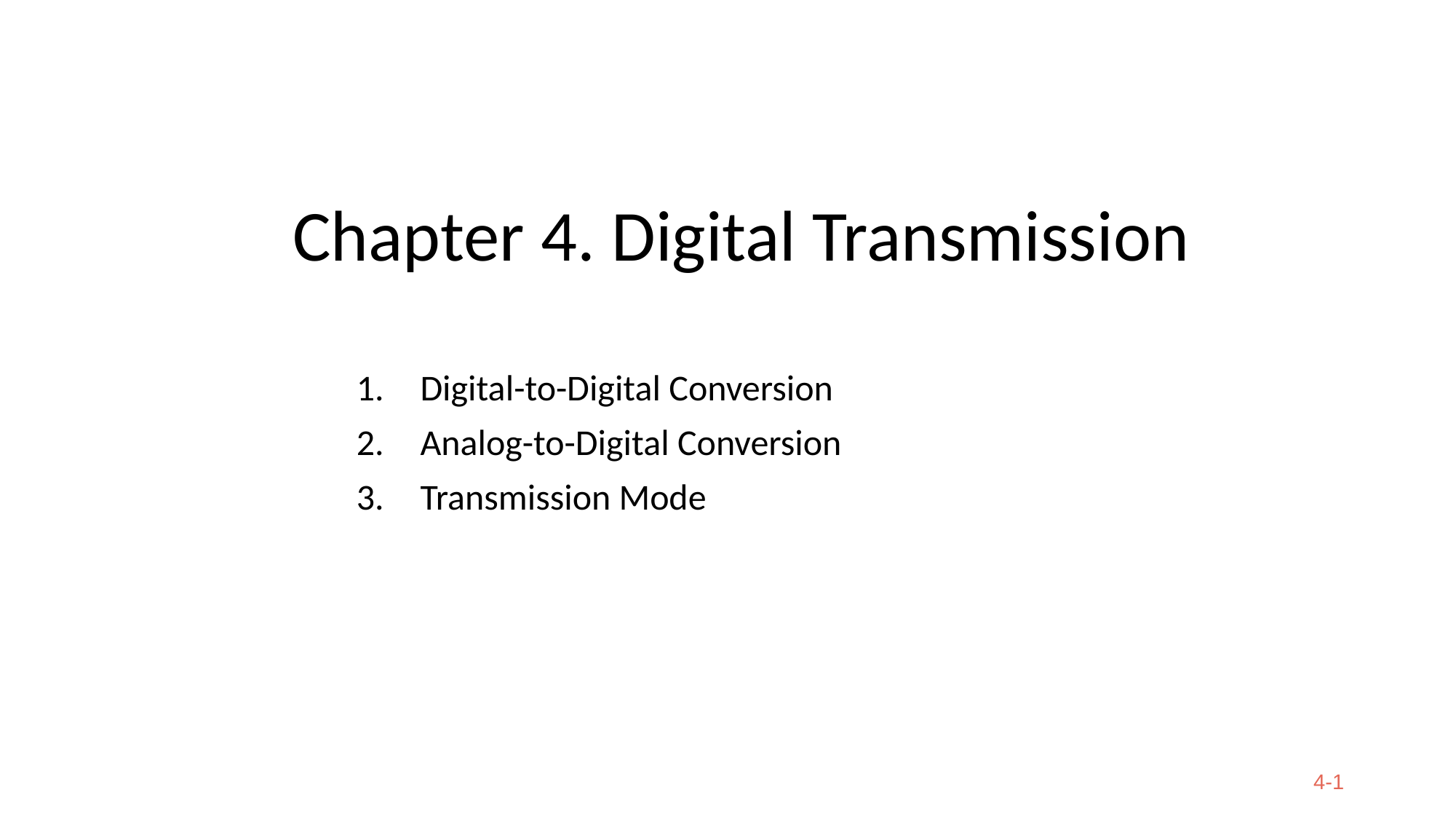

# Chapter 4. Digital Transmission
Digital-to-Digital Conversion
Analog-to-Digital Conversion
Transmission Mode
4-1